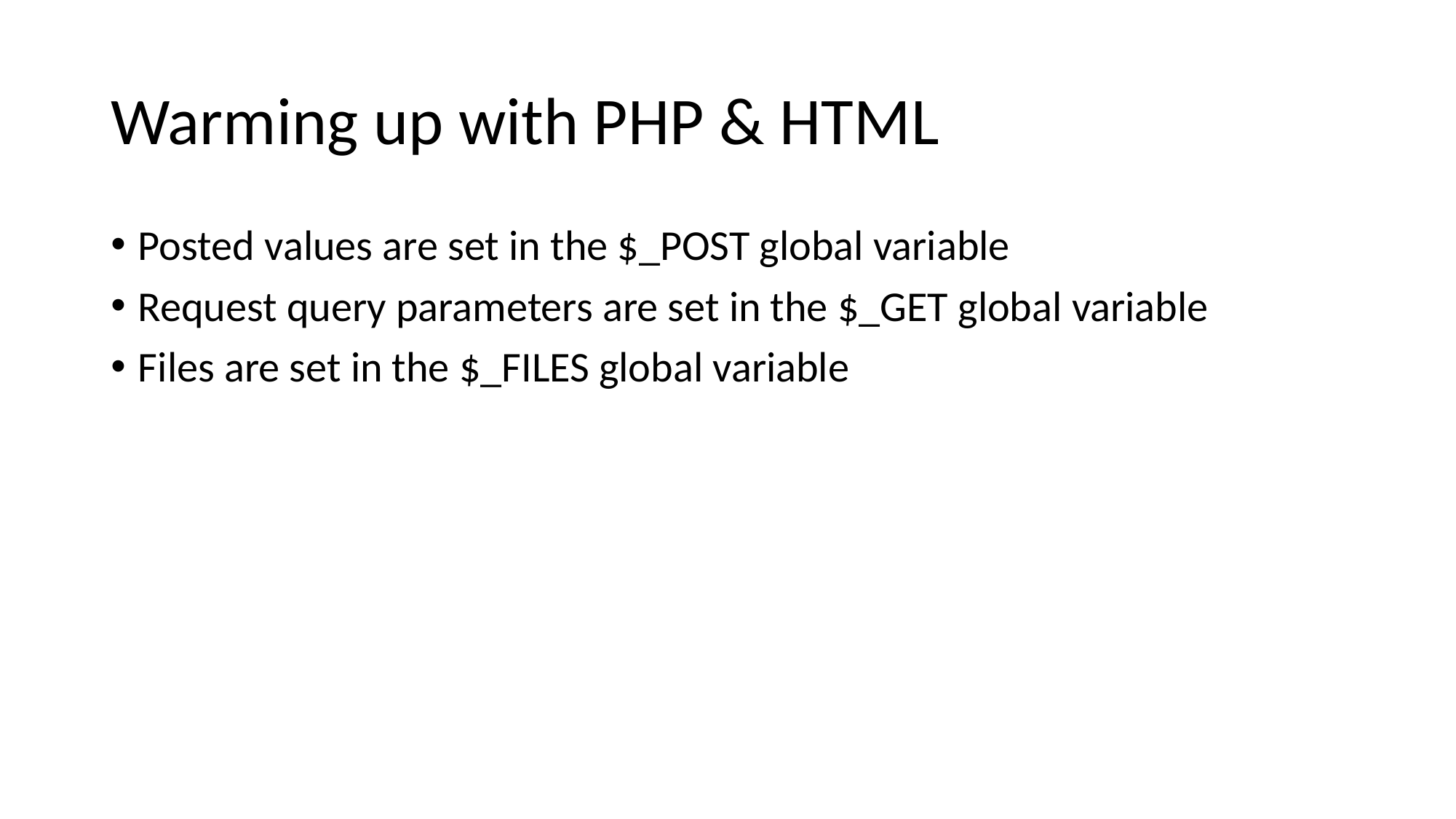

# Warming up with PHP & HTML
Posted values are set in the $_POST global variable
Request query parameters are set in the $_GET global variable
Files are set in the $_FILES global variable